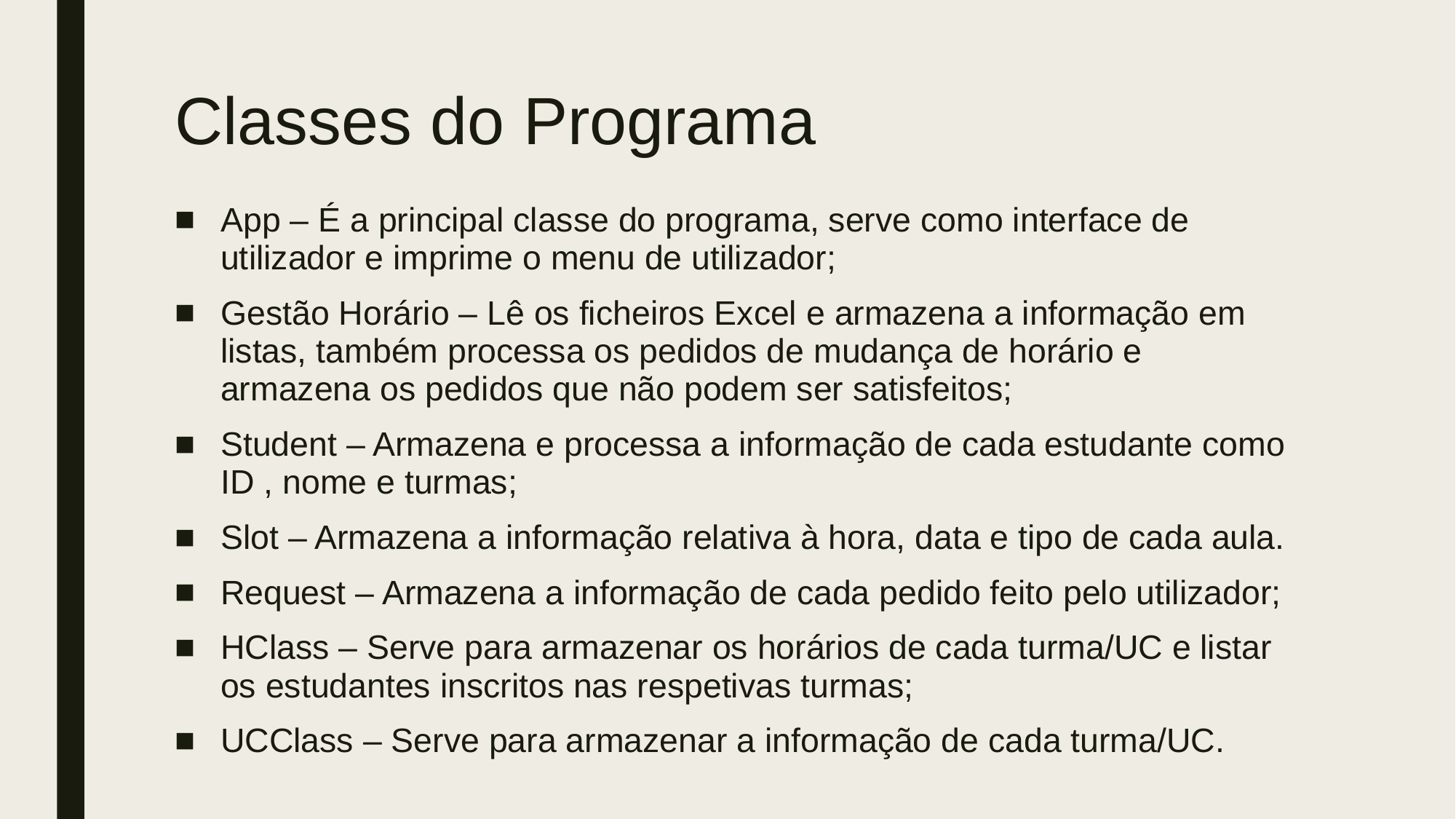

# Classes do Programa
App – É a principal classe do programa, serve como interface de utilizador e imprime o menu de utilizador;
Gestão Horário – Lê os ficheiros Excel e armazena a informação em listas, também processa os pedidos de mudança de horário e armazena os pedidos que não podem ser satisfeitos;
Student – Armazena e processa a informação de cada estudante como ID , nome e turmas;
Slot – Armazena a informação relativa à hora, data e tipo de cada aula.
Request – Armazena a informação de cada pedido feito pelo utilizador;
HClass – Serve para armazenar os horários de cada turma/UC e listar os estudantes inscritos nas respetivas turmas;
UCClass – Serve para armazenar a informação de cada turma/UC.